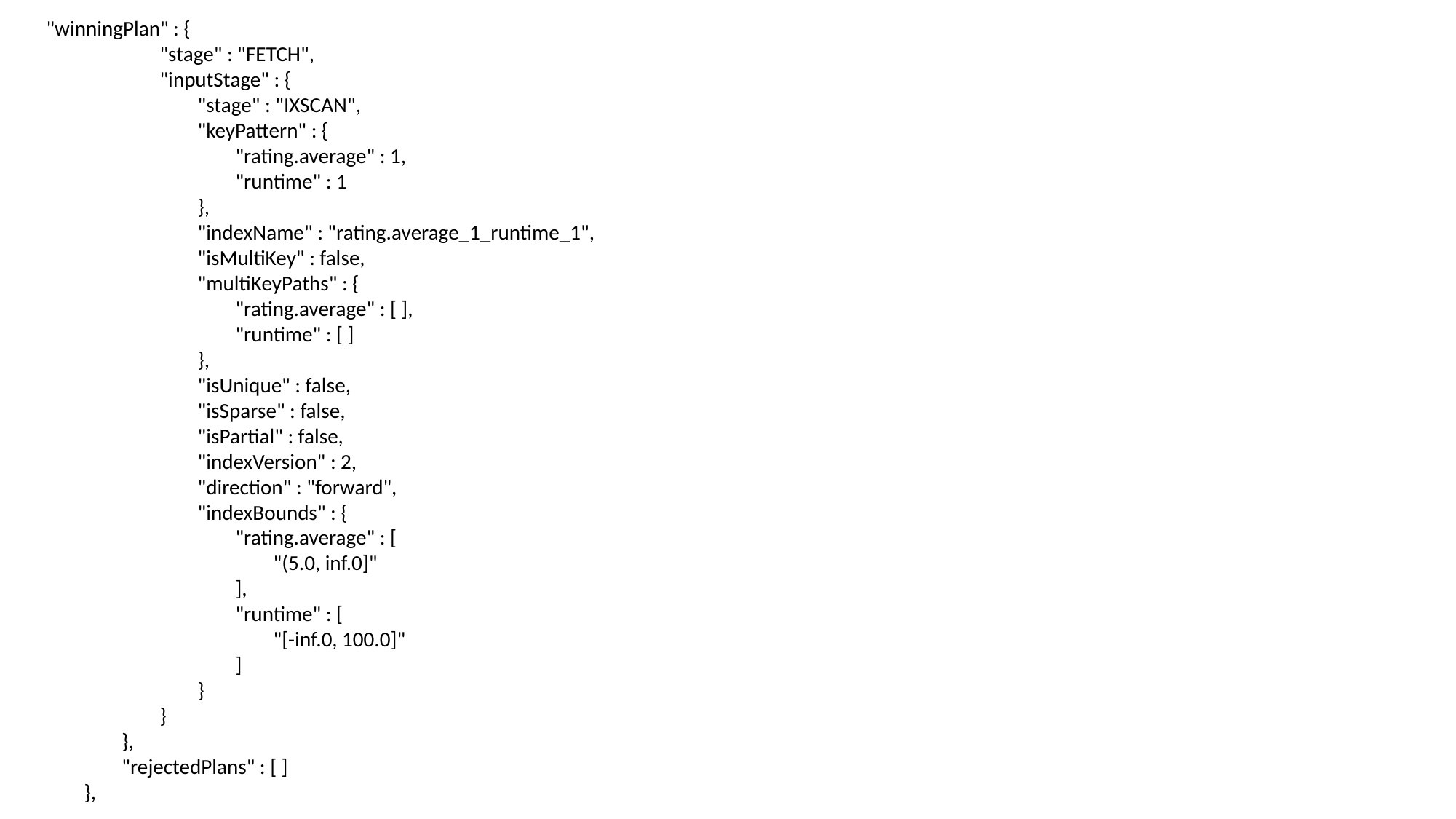

"winningPlan" : {
                        "stage" : "FETCH",
                        "inputStage" : {
                                "stage" : "IXSCAN",
                                "keyPattern" : {
                                        "rating.average" : 1,
                                        "runtime" : 1
                                },
                                "indexName" : "rating.average_1_runtime_1",
                                "isMultiKey" : false,
                                "multiKeyPaths" : {
                                        "rating.average" : [ ],
                                        "runtime" : [ ]
                                },
                                "isUnique" : false,
                                "isSparse" : false,
                                "isPartial" : false,
                                "indexVersion" : 2,
                                "direction" : "forward",
                                "indexBounds" : {
                                        "rating.average" : [
                                                "(5.0, inf.0]"
                                        ],
                                        "runtime" : [
                                                "[-inf.0, 100.0]"
                                        ]
                                }
                        }
                },
                "rejectedPlans" : [ ]
        },